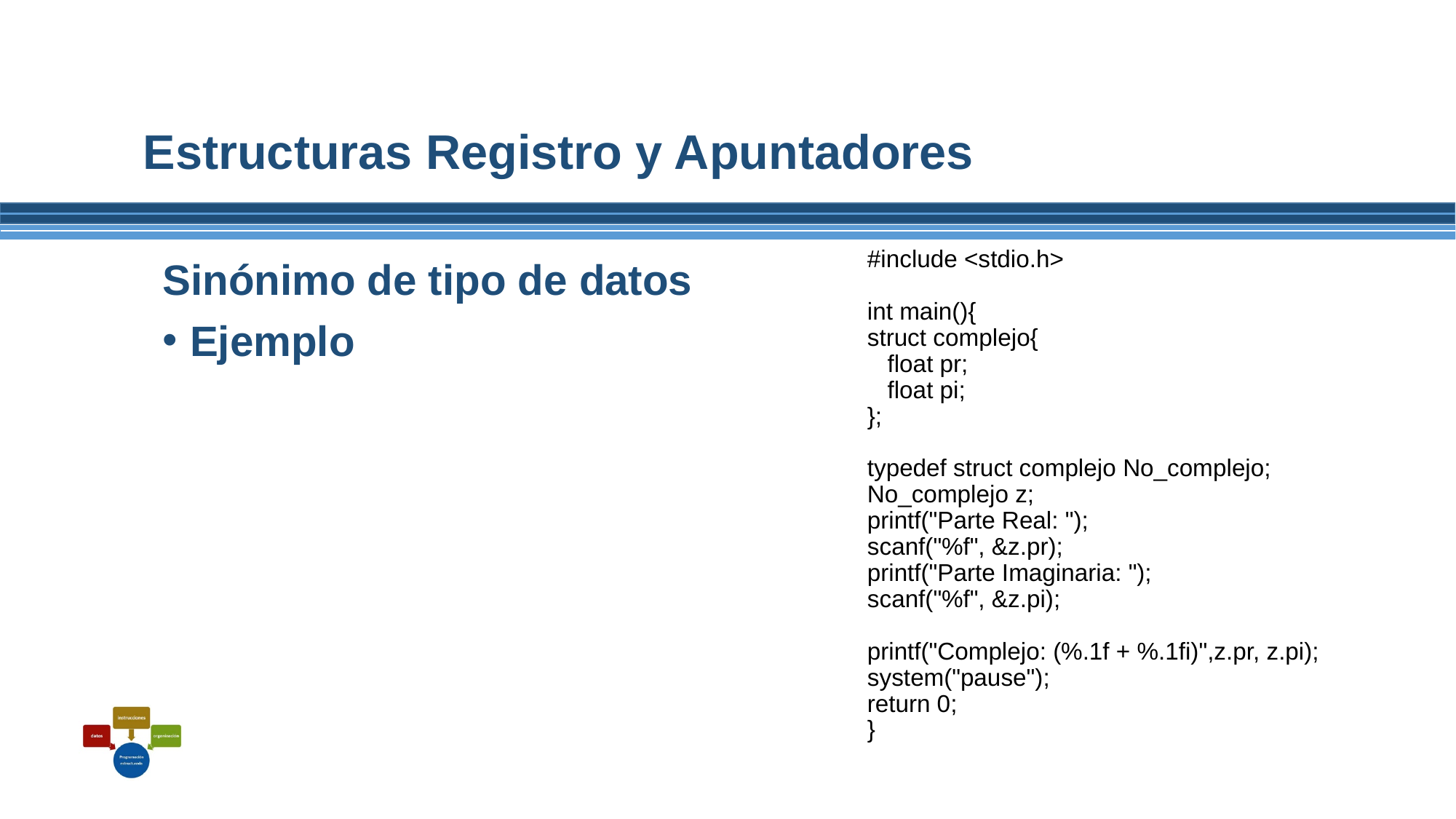

# Estructuras Registro y Apuntadores
#include <stdio.h>

int main(){
struct complejo{
   float pr;
   float pi;
};

typedef struct complejo No_complejo;
No_complejo z;
printf("Parte Real: ");
scanf("%f", &z.pr);
printf("Parte Imaginaria: ");
scanf("%f", &z.pi);

printf("Complejo: (%.1f + %.1fi)",z.pr, z.pi);
system("pause");
return 0;
}
Sinónimo de tipo de datos
Ejemplo